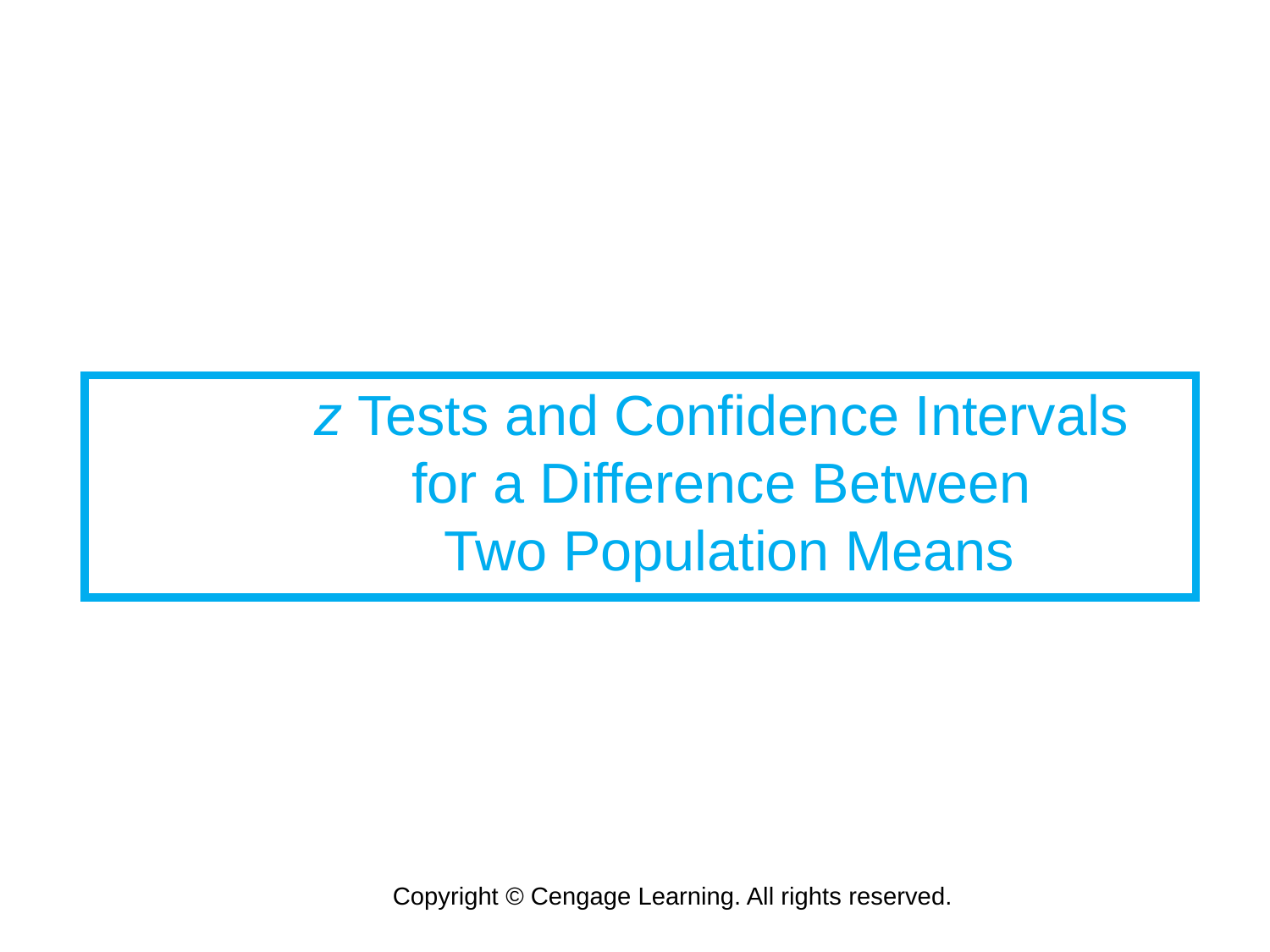

z Tests and Confidence Intervals
for a Difference Between
Two Population Means

Copyright © Cengage Learning. All rights reserved.